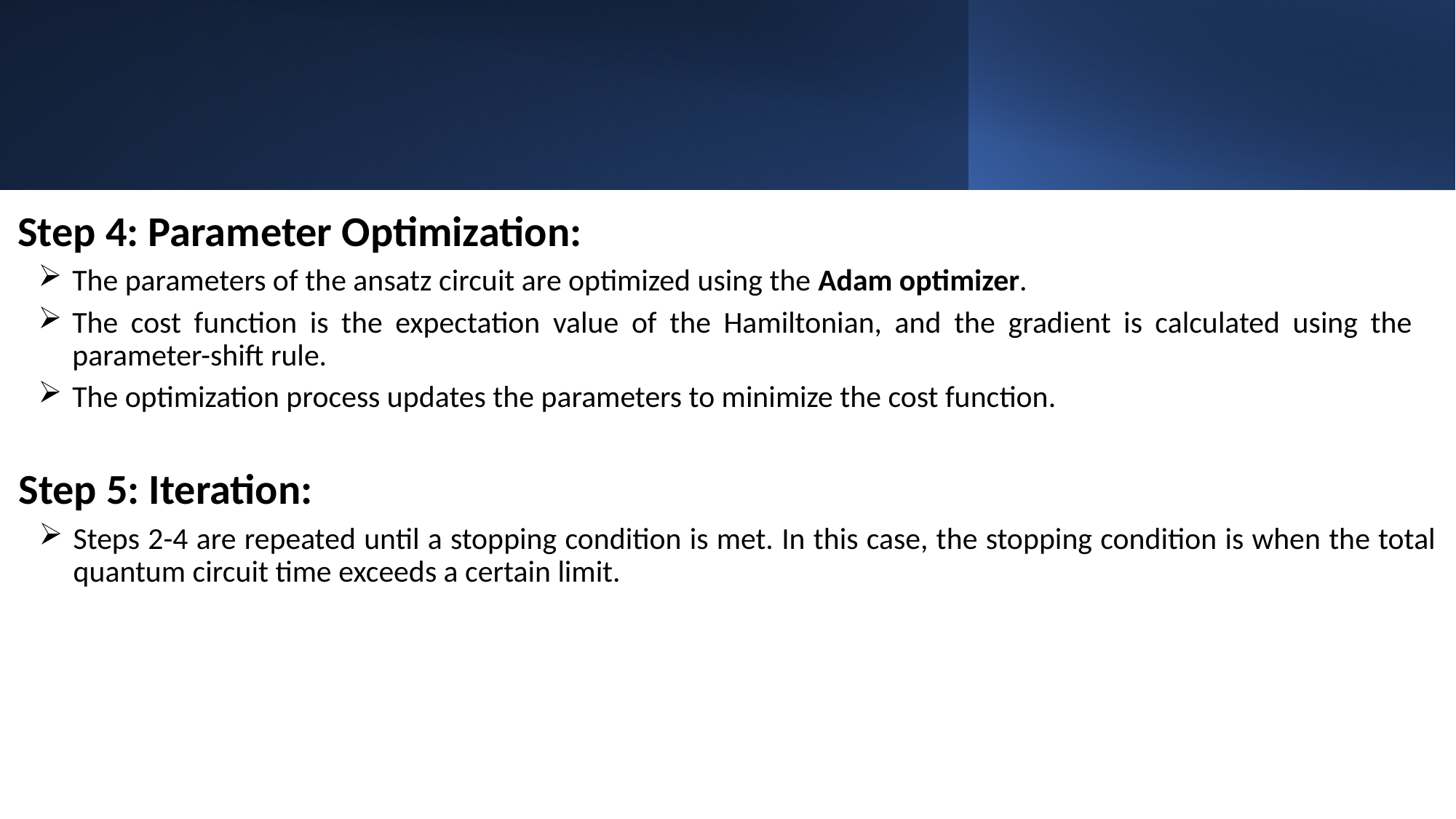

Step 4: Parameter Optimization:
The parameters of the ansatz circuit are optimized using the Adam optimizer.
The cost function is the expectation value of the Hamiltonian, and the gradient is calculated using the parameter-shift rule.
The optimization process updates the parameters to minimize the cost function.
Step 5: Iteration:
Steps 2-4 are repeated until a stopping condition is met. In this case, the stopping condition is when the total quantum circuit time exceeds a certain limit.